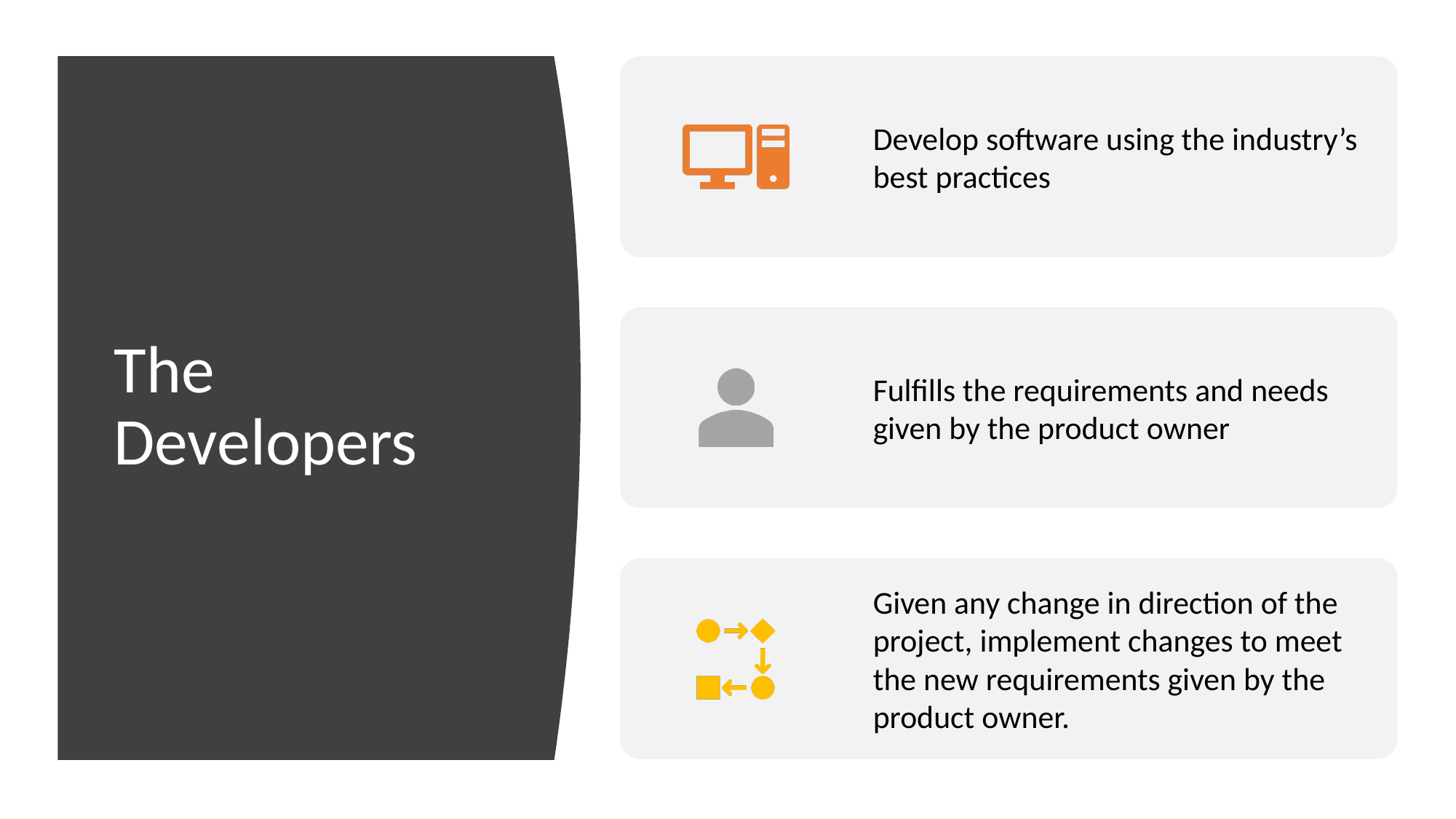

Develop software using the industry’s best practices
Fulfills the requirements and needs given by the product owner
Given any change in direction of the project, implement changes to meet the new requirements given by the product owner.

# The Developers